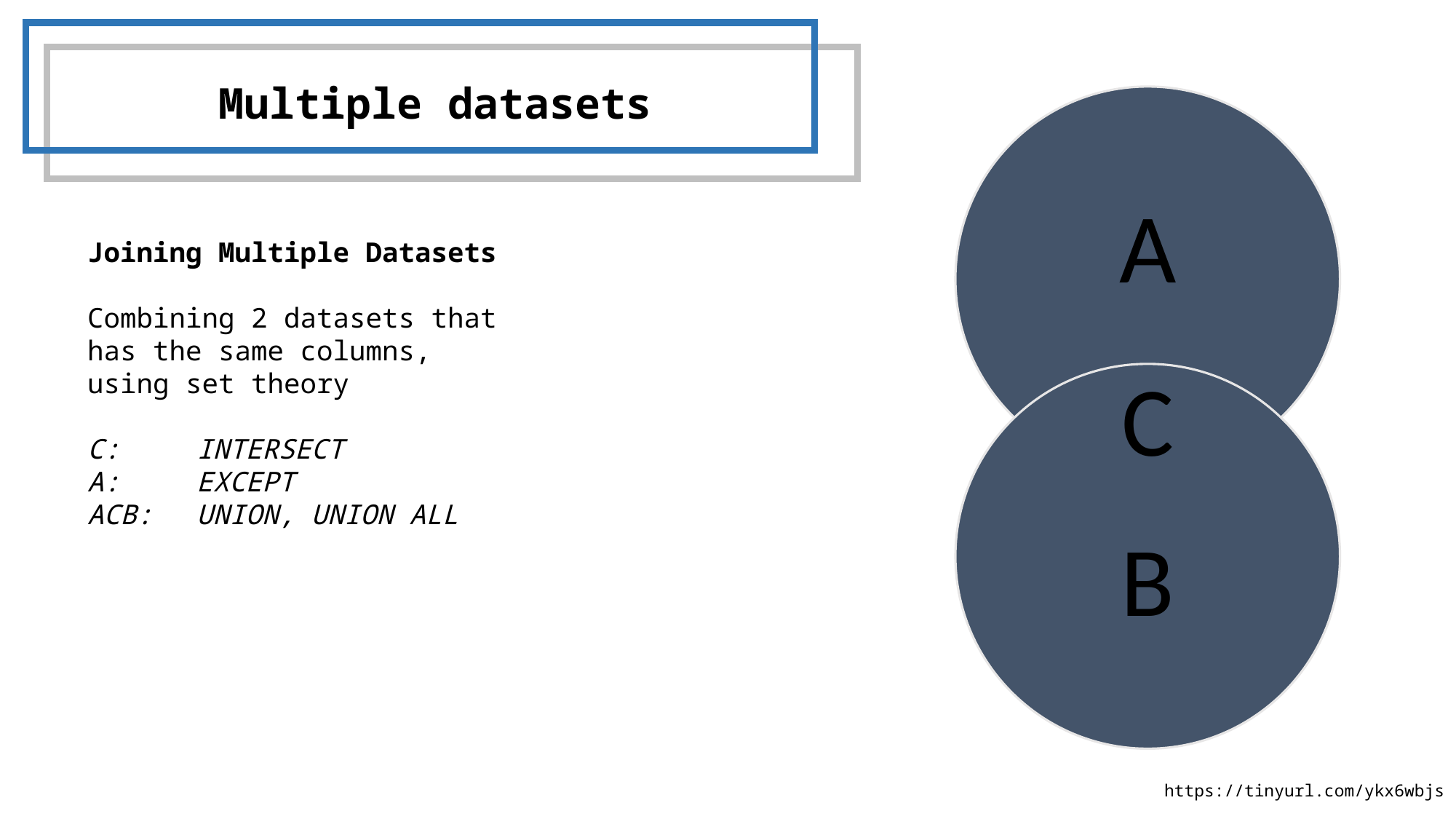

Multiple datasets
A
B
Joining Multiple Datasets

Combining 2 datasets that has the same columns, using set theory

C: 	INTERSECT
A: 	EXCEPT
ACB: 	UNION, UNION ALL

C
https://tinyurl.com/ykx6wbjs